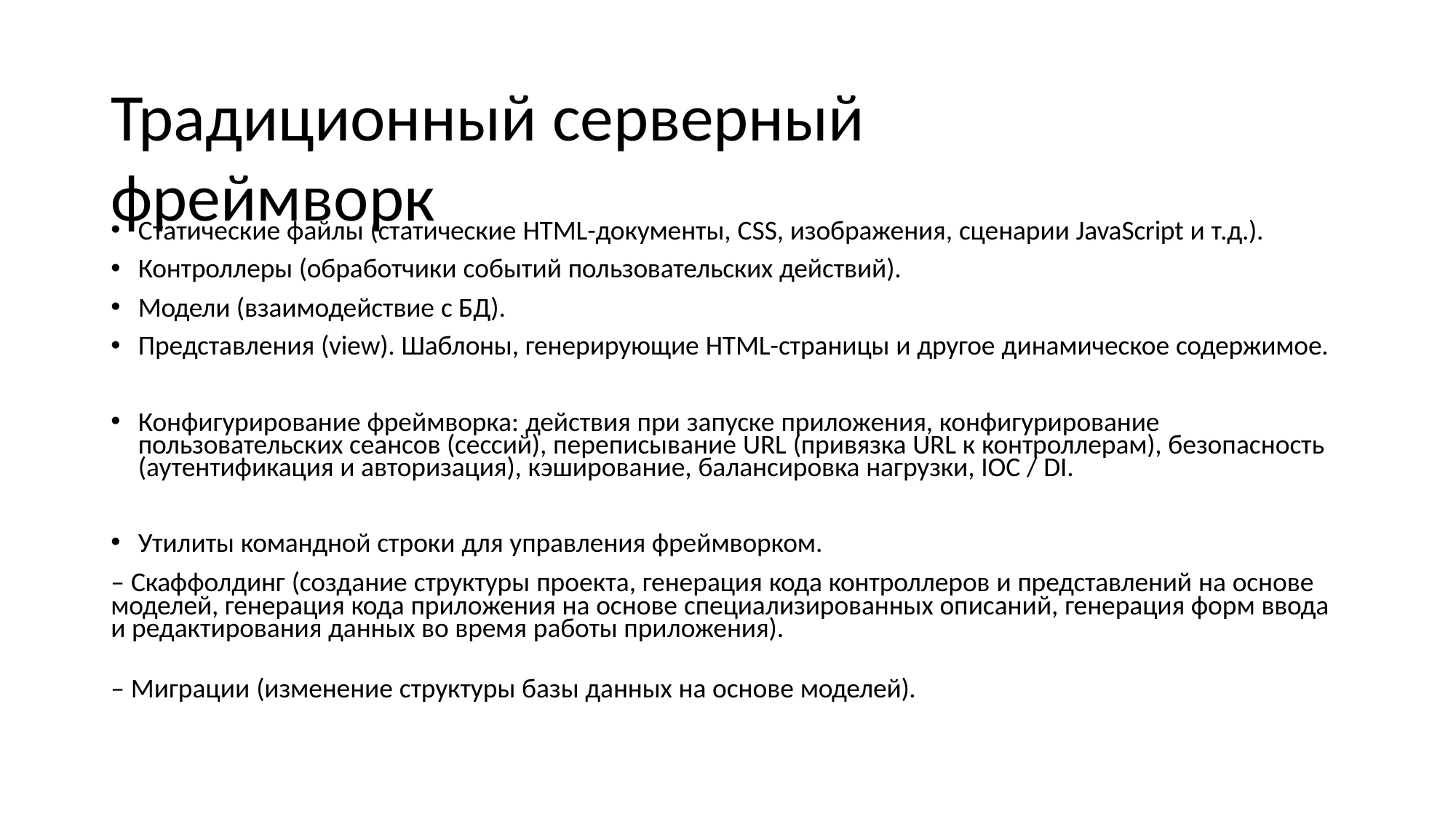

# Традиционный серверный фреймворк
Статические файлы (статические HTML-документы, CSS, изображения, сценарии JavaScript и т.д.).
Контроллеры (обработчики событий пользовательских действий).
Модели (взаимодействие с БД).
Представления (view). Шаблоны, генерирующие HTML-страницы и другое динамическое содержимое.
Конфигурирование фреймворка: действия при запуске приложения, конфигурирование
пользовательских сеансов (сессий), переписывание URL (привязка URL к контроллерам), безопасность
(аутентификация и авторизация), кэширование, балансировка нагрузки, IOC / DI.
Утилиты командной строки для управления фреймворком.
– Скаффолдинг (создание структуры проекта, генерация кода контроллеров и представлений на основе
моделей, генерация кода приложения на основе специализированных описаний, генерация форм ввода
и редактирования данных во время работы приложения).
– Миграции (изменение структуры базы данных на основе моделей).